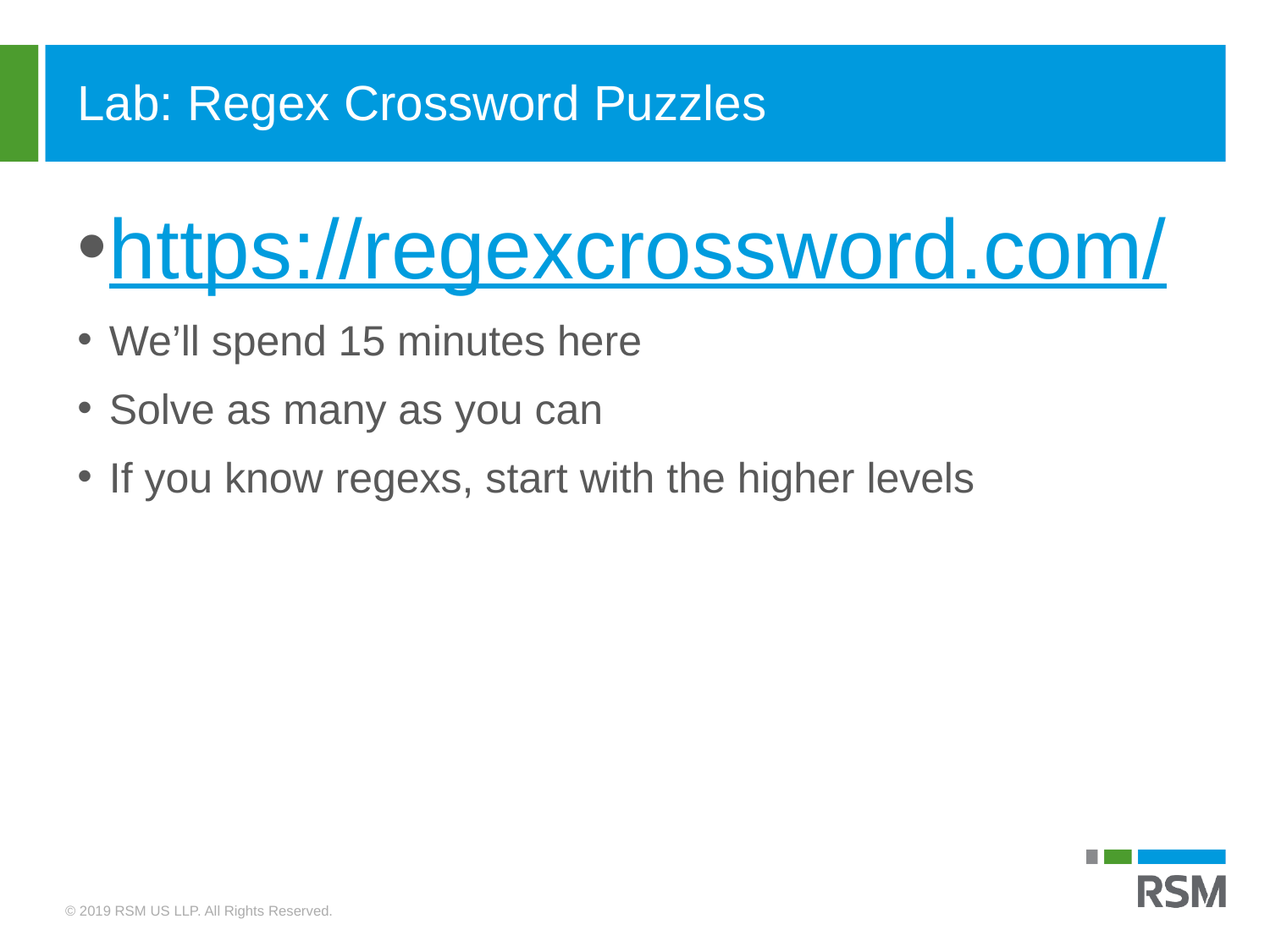

# Lab: Regex Crossword Puzzles
https://regexcrossword.com/
We’ll spend 15 minutes here
Solve as many as you can
If you know regexs, start with the higher levels